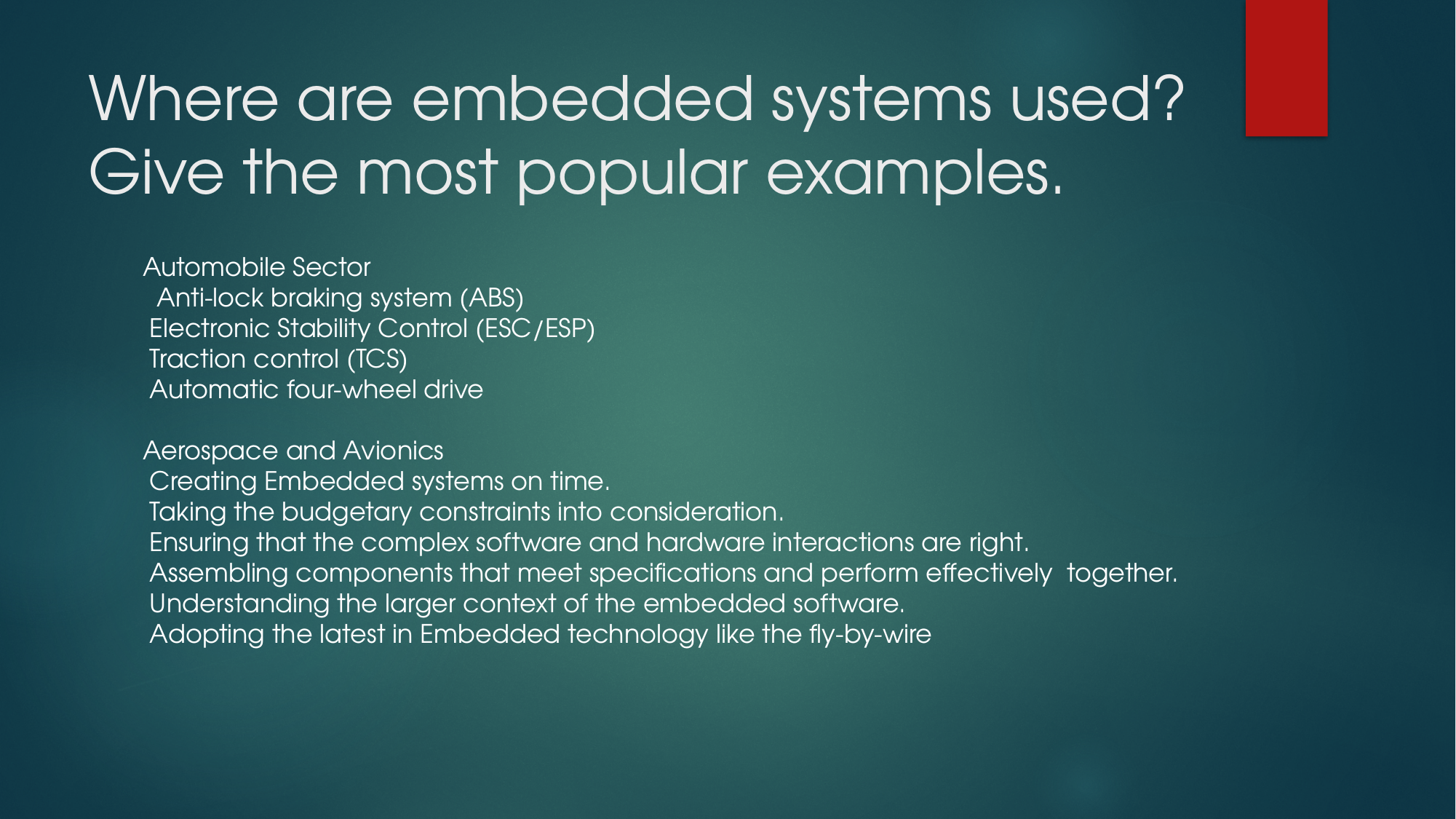

# Where are embedded systems used? Give the most popular examples.
Automobile Sector
  Anti-lock braking system (ABS)
 Electronic Stability Control (ESC/ESP)
 Traction control (TCS)
 Automatic four-wheel drive 
Aerospace and Avionics
 Creating Embedded systems on time.
 Taking the budgetary constraints into consideration.
 Ensuring that the complex software and hardware interactions are right.
 Assembling components that meet specifications and perform effectively  together.
 Understanding the larger context of the embedded software.
 Adopting the latest in Embedded technology like the fly-by-wire